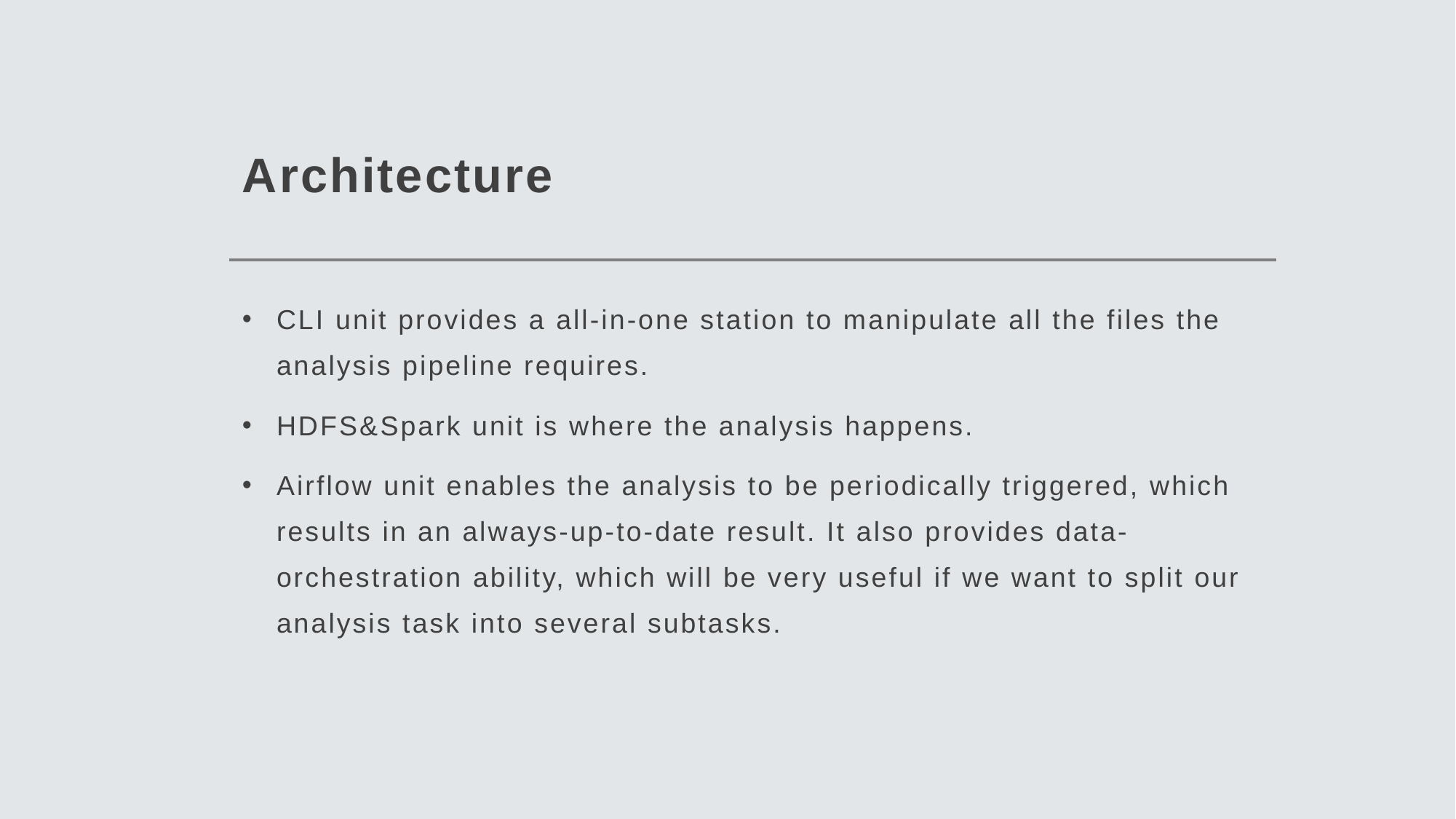

# Architecture
CLI unit provides a all-in-one station to manipulate all the files the analysis pipeline requires.
HDFS&Spark unit is where the analysis happens.
Airflow unit enables the analysis to be periodically triggered, which results in an always-up-to-date result. It also provides data-orchestration ability, which will be very useful if we want to split our analysis task into several subtasks.